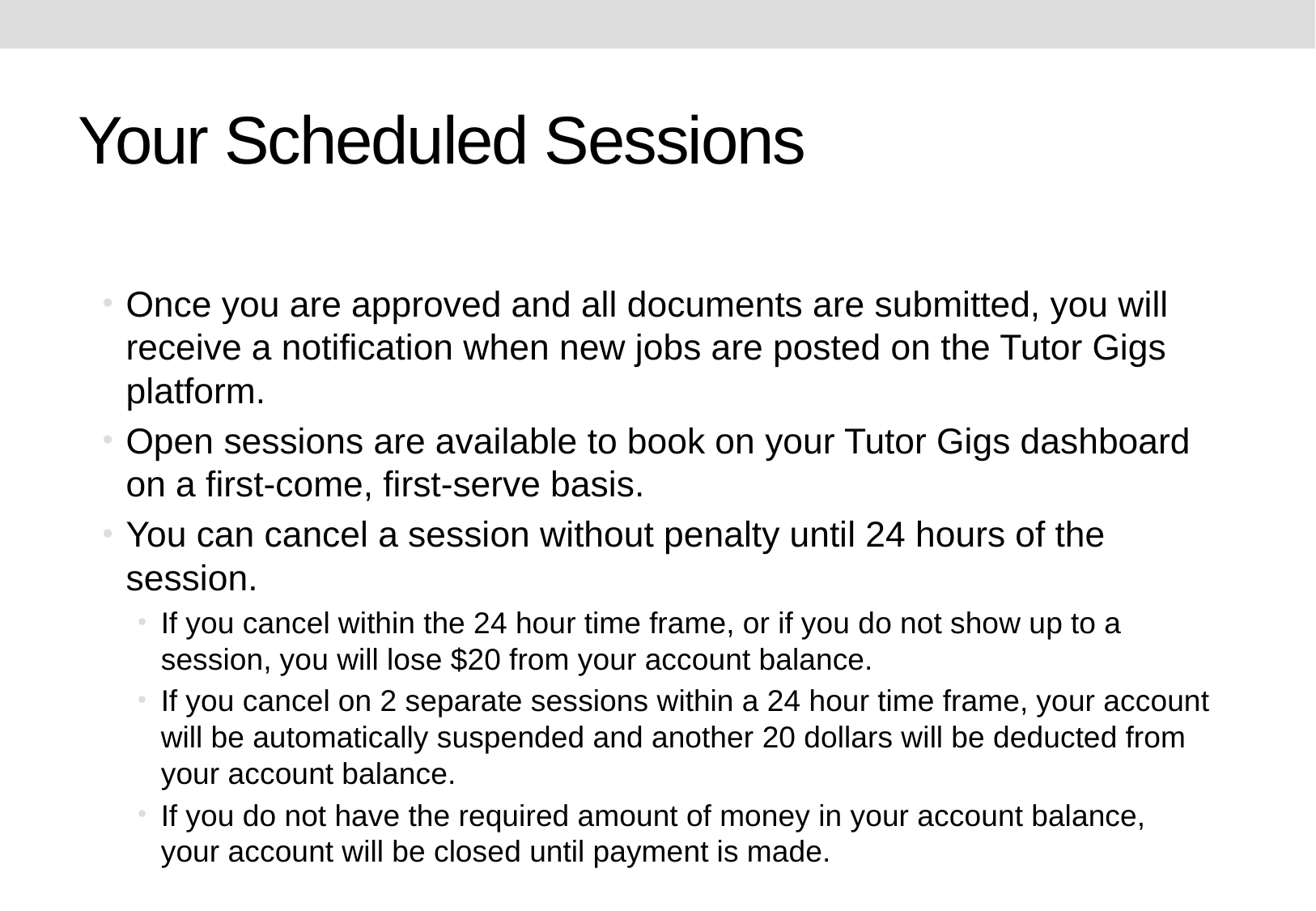

# Your Scheduled Sessions

Once you are approved and all documents are submitted, you will receive a notification when new jobs are posted on the Tutor Gigs platform.
Open sessions are available to book on your Tutor Gigs dashboard on a first-come, first-serve basis.
You can cancel a session without penalty until 24 hours of the session.
If you cancel within the 24 hour time frame, or if you do not show up to a session, you will lose $20 from your account balance.
If you cancel on 2 separate sessions within a 24 hour time frame, your account will be automatically suspended and another 20 dollars will be deducted from your account balance.
If you do not have the required amount of money in your account balance, your account will be closed until payment is made.